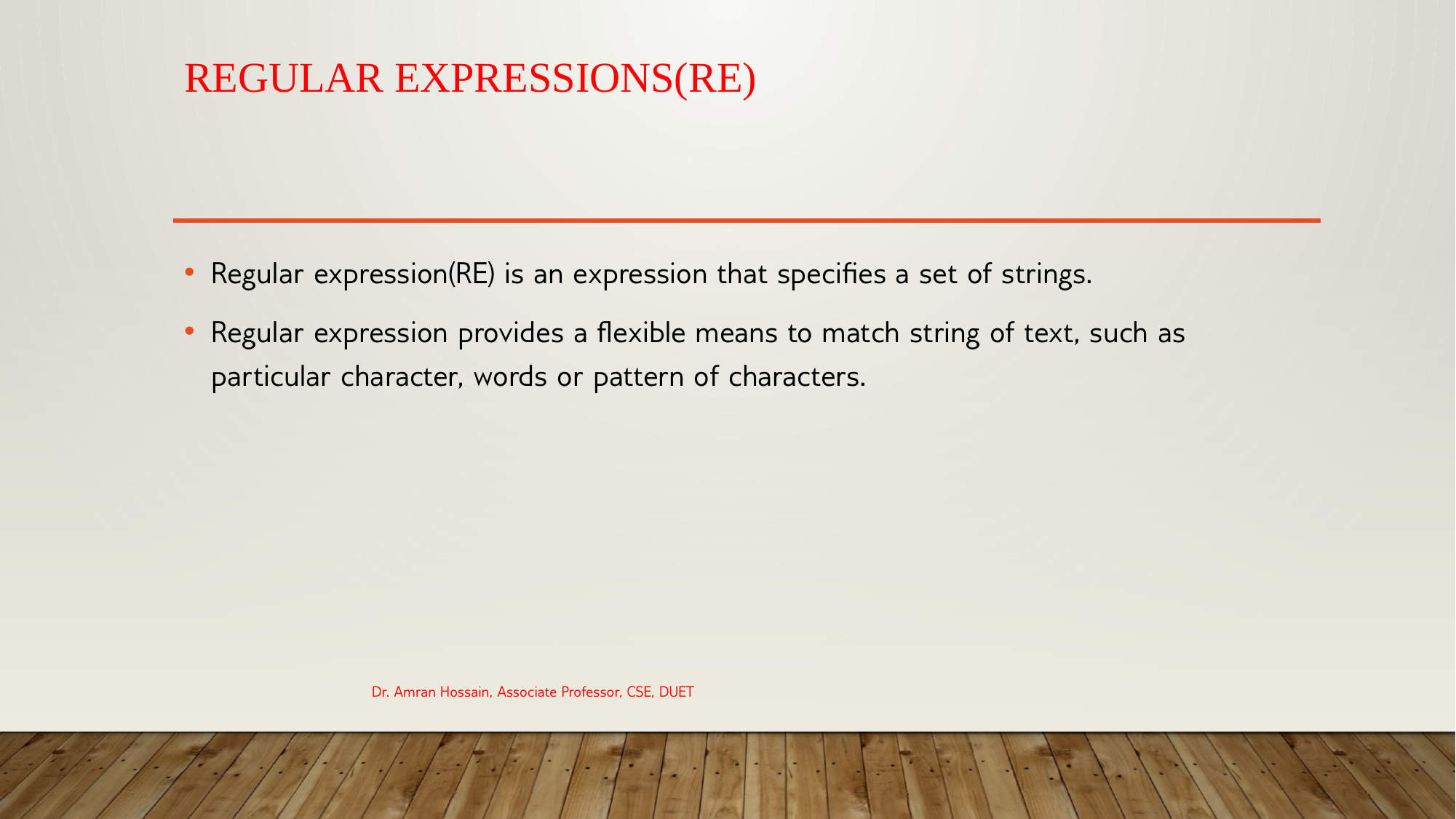

# Regular Expressions(RE)
Regular expression(RE) is an expression that specifies a set of strings.
Regular expression provides a flexible means to match string of text, such as particular character, words or pattern of characters.

Dr. Amran Hossain, Associate Professor, CSE, DUET